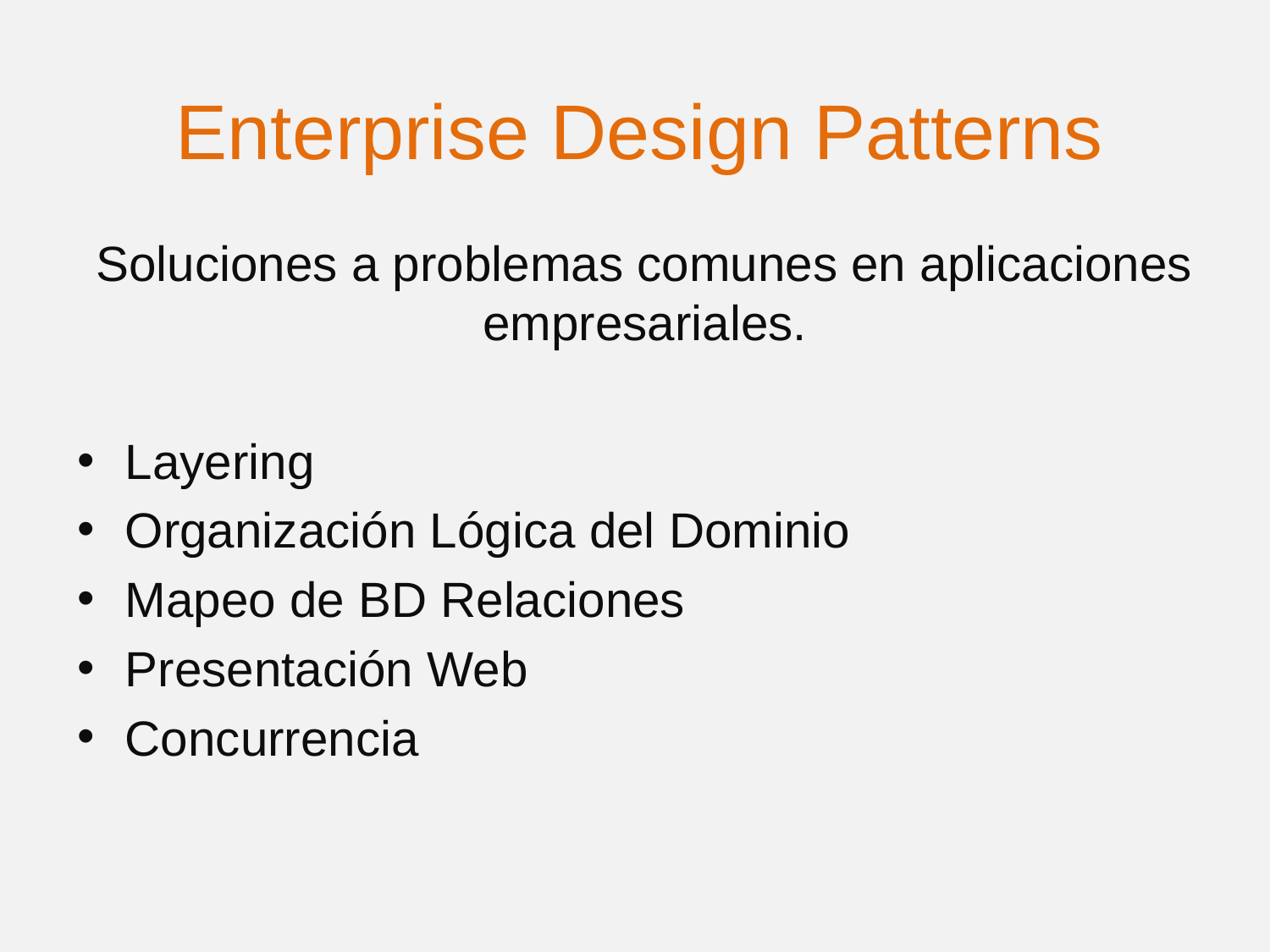

Enterprise Design Patterns
Soluciones a problemas comunes en aplicaciones empresariales.

Layering
Organización Lógica del Dominio
Mapeo de BD Relaciones
Presentación Web
Concurrencia